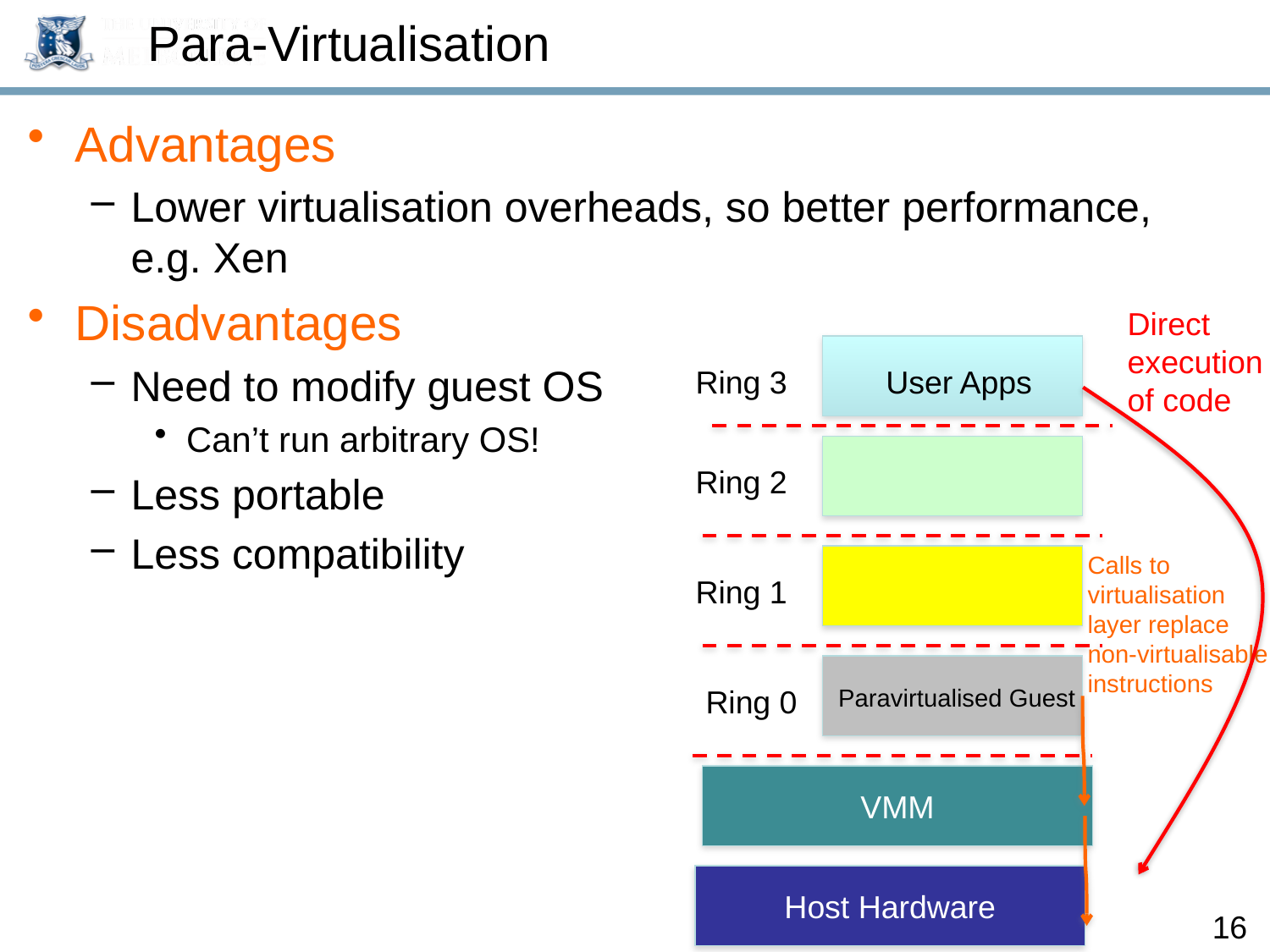

# Para-Virtualisation
Advantages
Lower virtualisation overheads, so better performance, e.g. Xen
Disadvantages
Need to modify guest OS
Can’t run arbitrary OS!
Less portable
Less compatibility
Direct execution of code

Ring 3
User Apps

Ring 2
Calls to virtualisation layer replace non-virtualisable instructions

Ring 1

Ring 0
Paravirtualised Guest
VMM
Host Hardware